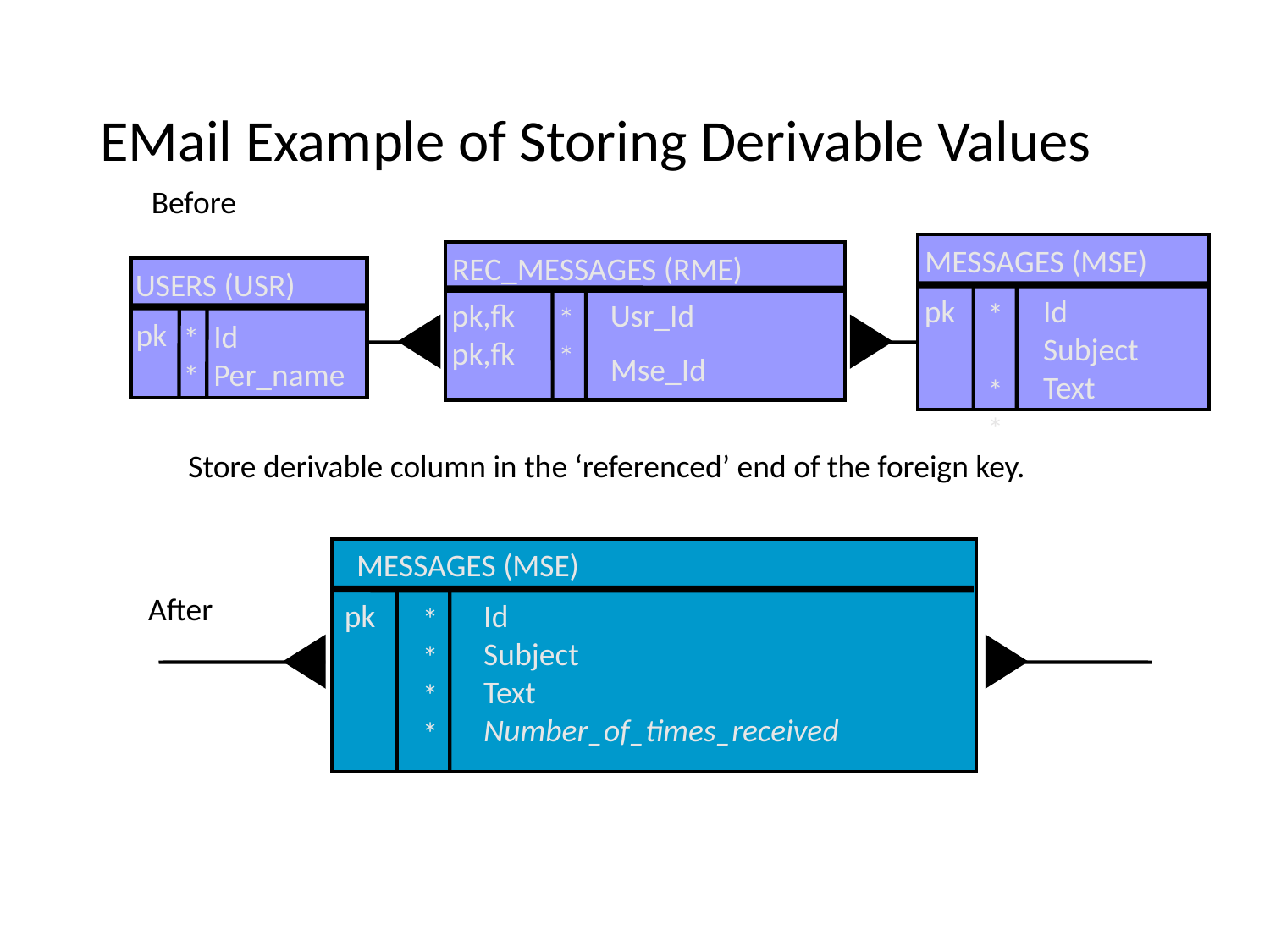

# EMail Example of Storing Derivable Values
Before

MESSAGES (MSE)
REC_MESSAGES (RME)

USERS (USR)

pk

Id Subject Text

*
*
*
pk,fk
pk,fk

Usr_Id
Mse_Id

*
*

pk
Id Per_name
*
*

Store derivable column in the ‘referenced’ end of the foreign key.

MESSAGES (MSE)
After
pk

Id
Subject
Text
Number_of_times_received

*
*
*  *